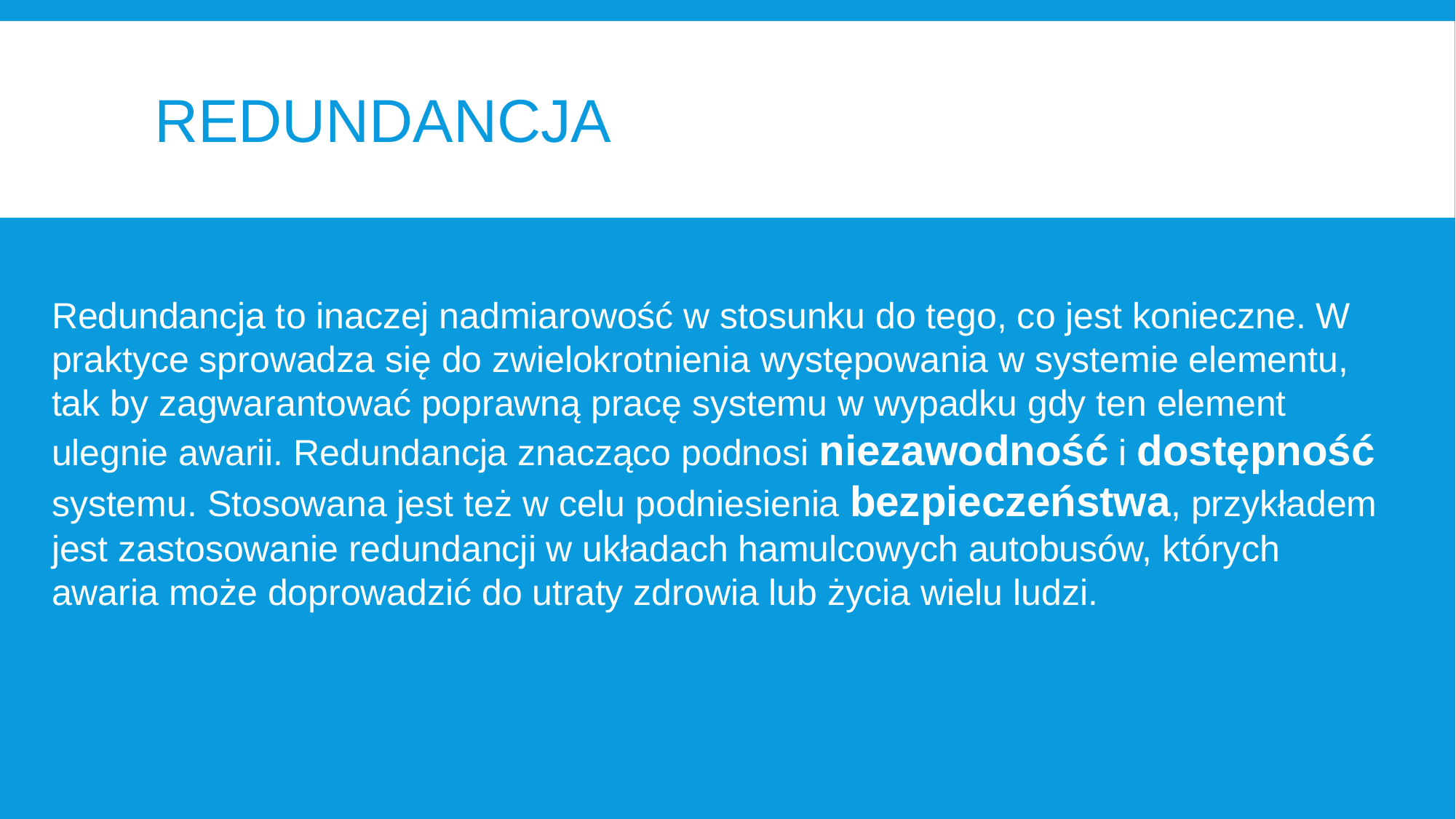

# REDUNDANcjA
Redundancja to inaczej nadmiarowość w stosunku do tego, co jest konieczne. W praktyce sprowadza się do zwielokrotnienia występowania w systemie elementu, tak by zagwarantować poprawną pracę systemu w wypadku gdy ten element ulegnie awarii. Redundancja znacząco podnosi niezawodność i dostępność systemu. Stosowana jest też w celu podniesienia bezpieczeństwa, przykładem jest zastosowanie redundancji w układach hamulcowych autobusów, których awaria może doprowadzić do utraty zdrowia lub życia wielu ludzi.